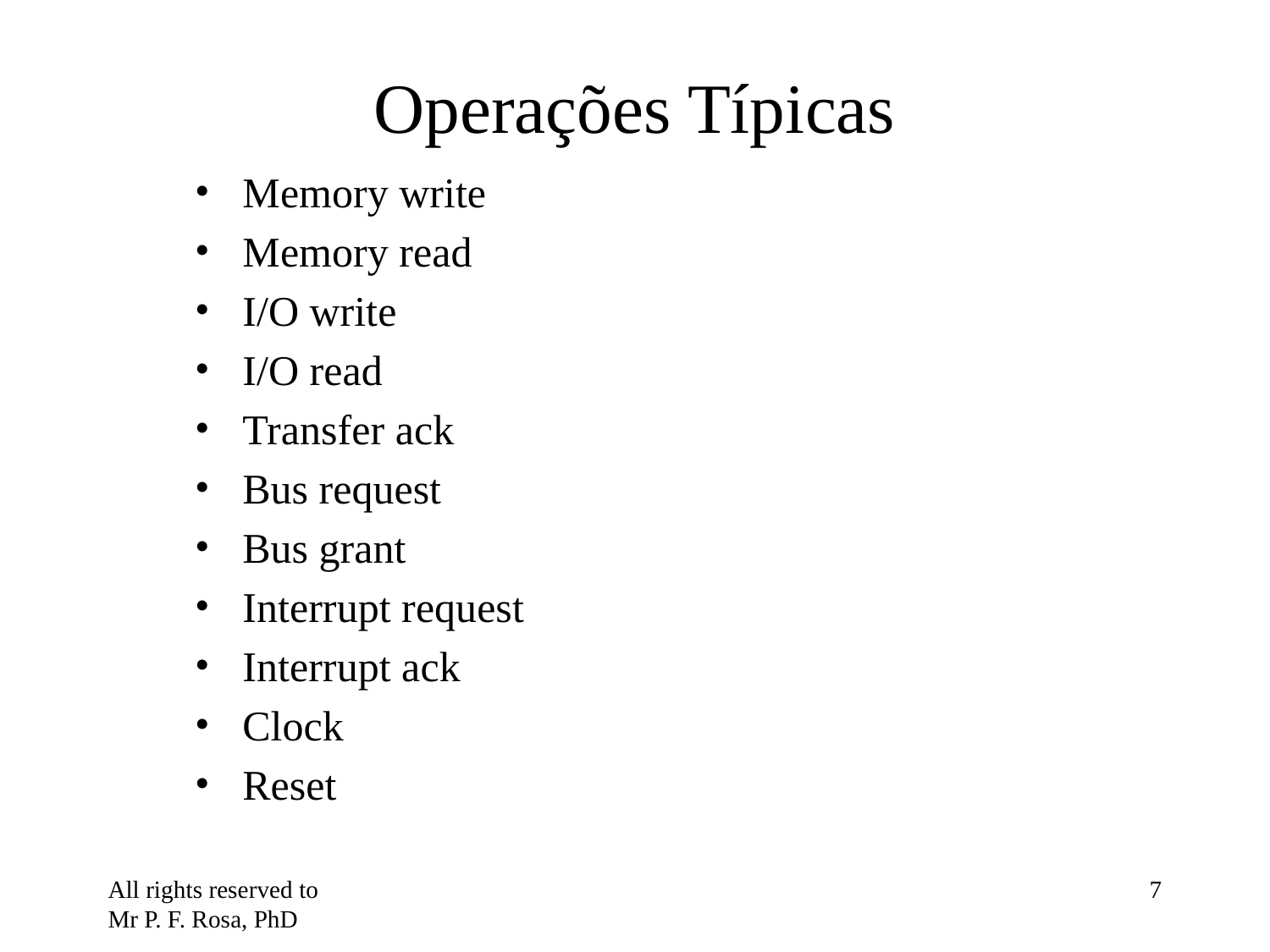

# Operações Típicas
Memory write
Memory read
I/O write
I/O read
Transfer ack
Bus request
Bus grant
Interrupt request
Interrupt ack
Clock
Reset
All rights reserved to Mr P. F. Rosa, PhD
7